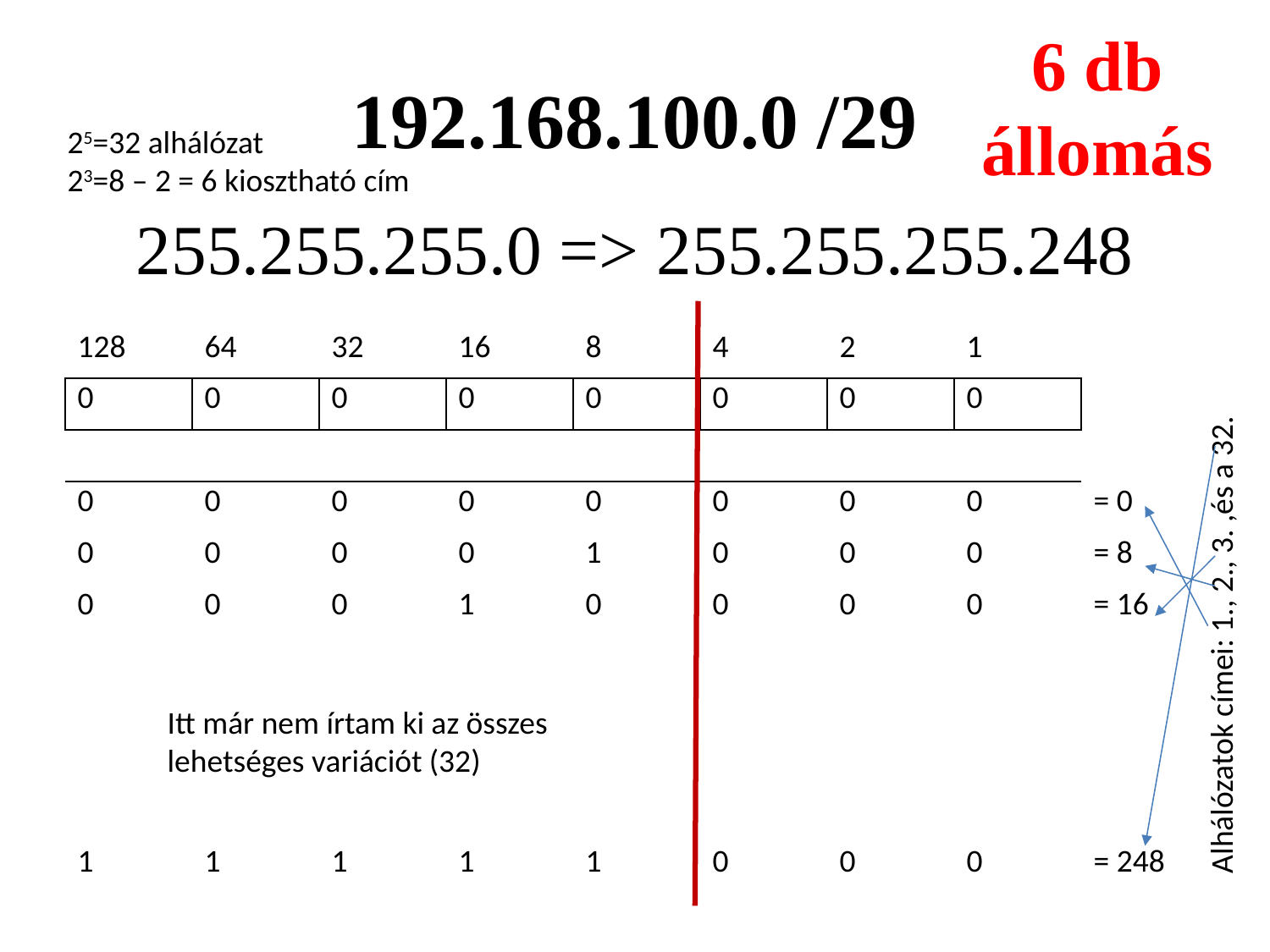

6 db állomás
# 192.168.100.0 /29
25=32 alhálózat
23=8 – 2 = 6 kiosztható cím
255.255.255.0 => 255.255.255.248
| 128 | 64 | 32 | 16 | 8 | 4 | 2 | 1 |  |
| --- | --- | --- | --- | --- | --- | --- | --- | --- |
| 0 | 0 | 0 | 0 | 0 | 0 | 0 | 0 |  |
|  |  |  |  |  |  |  |  |  |
| 0 | 0 | 0 | 0 | 0 | 0 | 0 | 0 | = 0 |
| 0 | 0 | 0 | 0 | 1 | 0 | 0 | 0 | = 8 |
| 0 | 0 | 0 | 1 | 0 | 0 | 0 | 0 | = 16 |
|  |  |  |  |  |  |  |  |  |
|  |  |  |  |  |  |  |  |  |
|  |  |  |  |  |  |  |  |  |
|  |  |  |  |  |  |  |  |  |
| 1 | 1 | 1 | 1 | 1 | 0 | 0 | 0 | = 248 |
Alhálózatok címei: 1., 2., 3. ,és a 32.
Itt már nem írtam ki az összes lehetséges variációt (32)